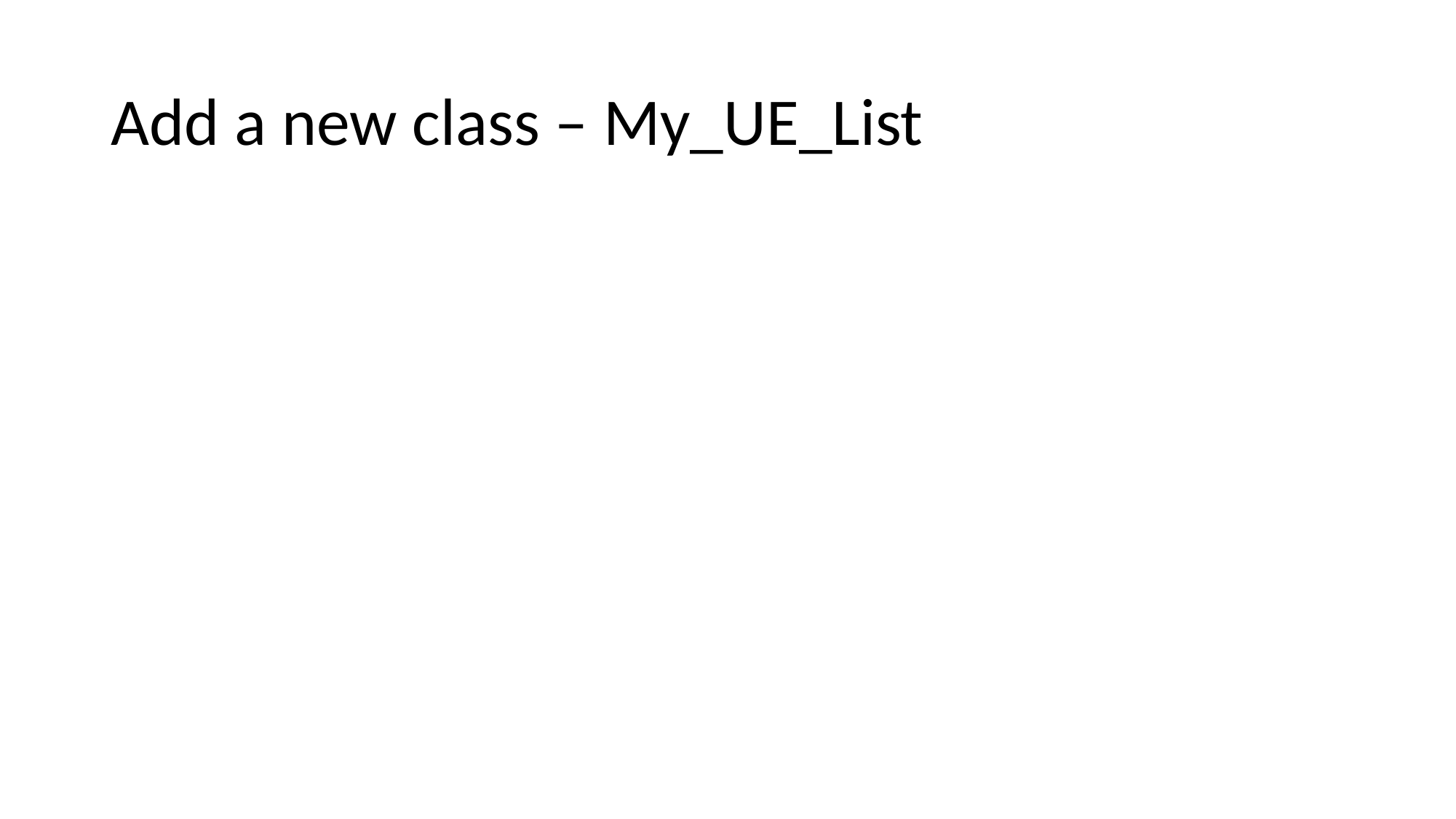

# Add a new class – My_UE_List